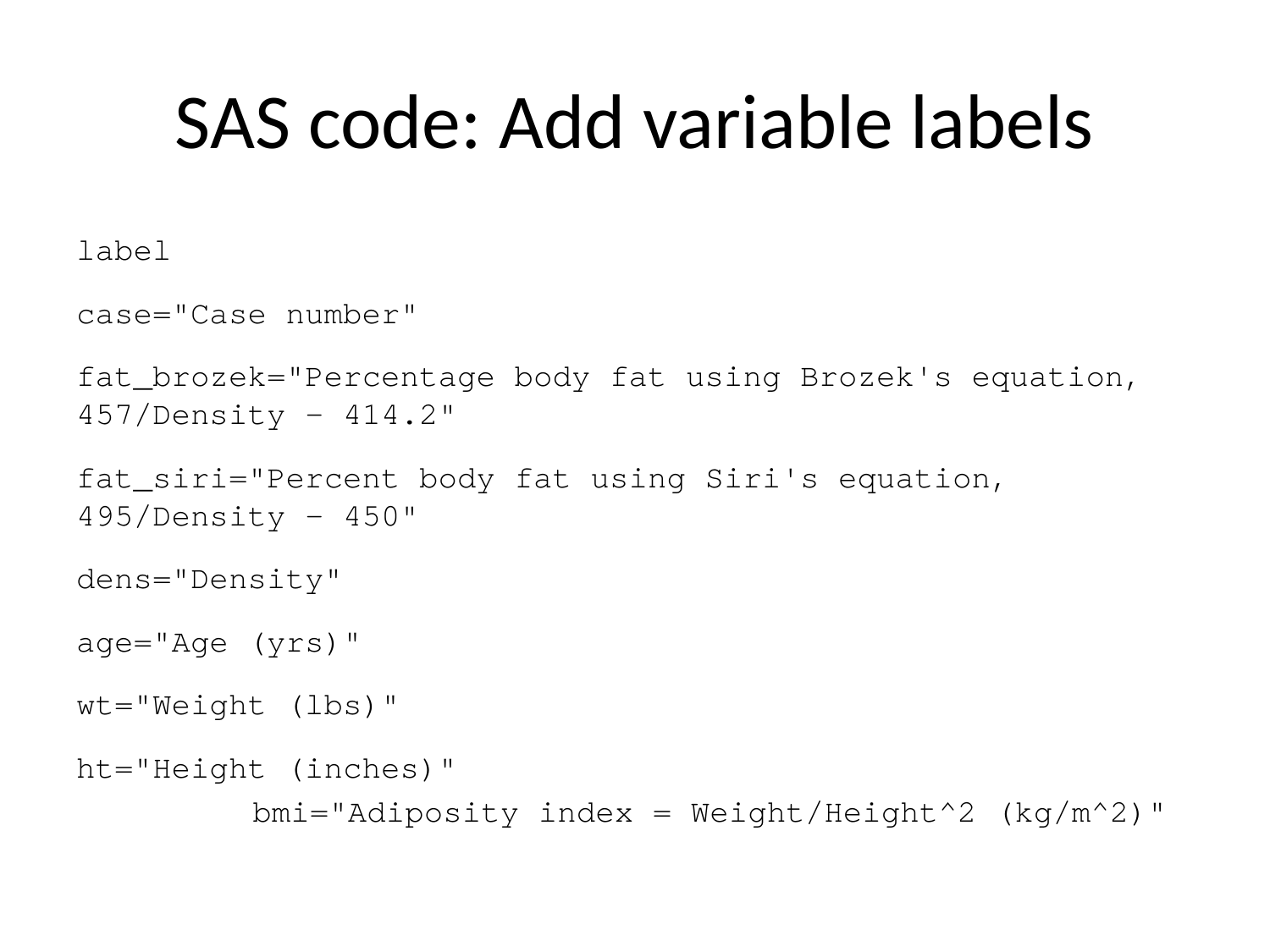

# SAS code: Add variable labels
label
case="Case number"
fat_brozek="Percentage body fat using Brozek's equation, 457/Density - 414.2"
fat_siri="Percent body fat using Siri's equation, 495/Density - 450"
dens="Density"
age="Age (yrs)"
wt="Weight (lbs)"
ht="Height (inches)"
bmi="Adiposity index = Weight/Height^2 (kg/m^2)"